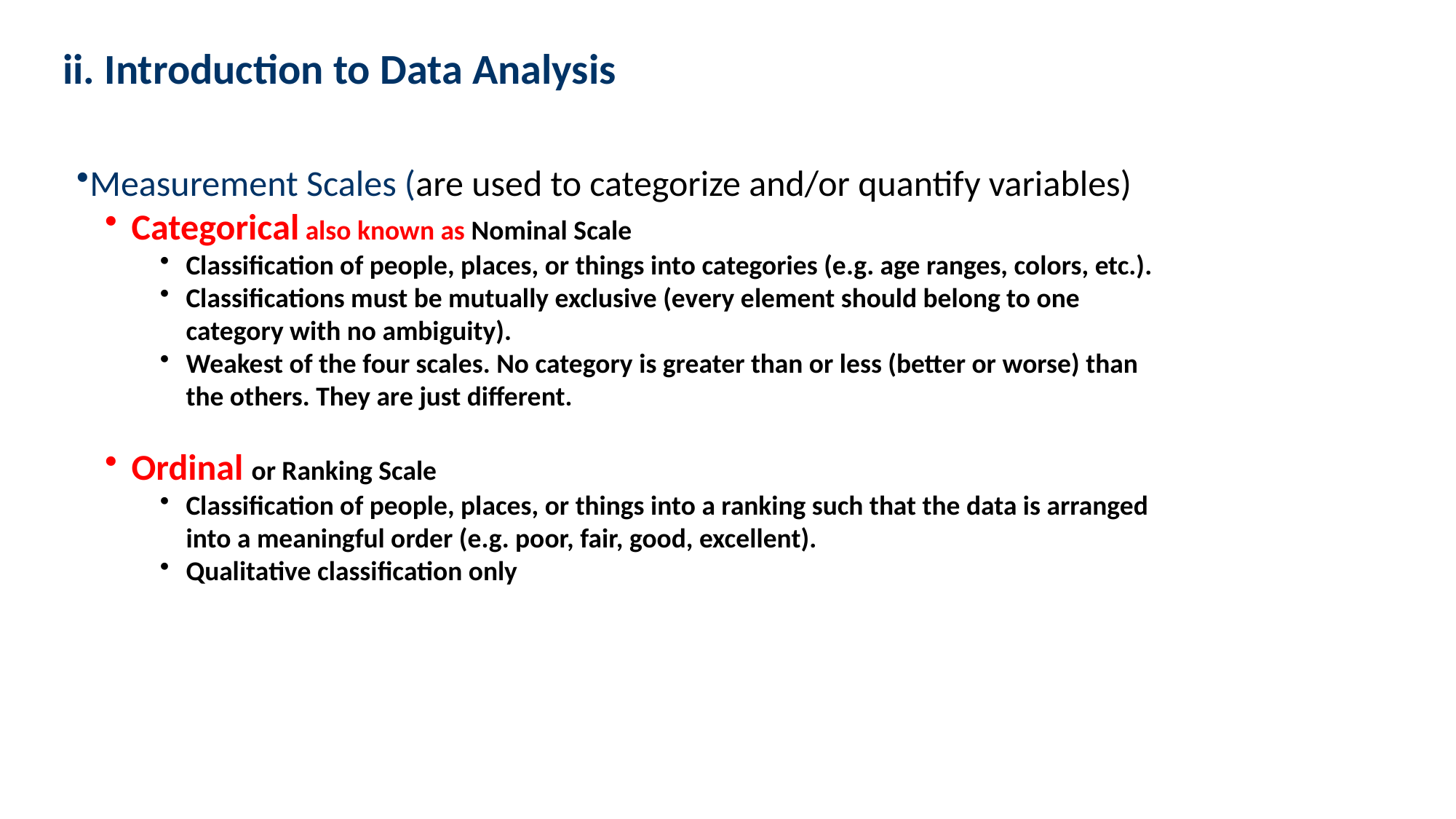

ii. Introduction to Data Analysis
Measurement Scales (are used to categorize and/or quantify variables)
Categorical also known as Nominal Scale
Classification of people, places, or things into categories (e.g. age ranges, colors, etc.).
Classifications must be mutually exclusive (every element should belong to one category with no ambiguity).
Weakest of the four scales. No category is greater than or less (better or worse) than the others. They are just different.

Ordinal or Ranking Scale
Classification of people, places, or things into a ranking such that the data is arranged into a meaningful order (e.g. poor, fair, good, excellent).
Qualitative classification only